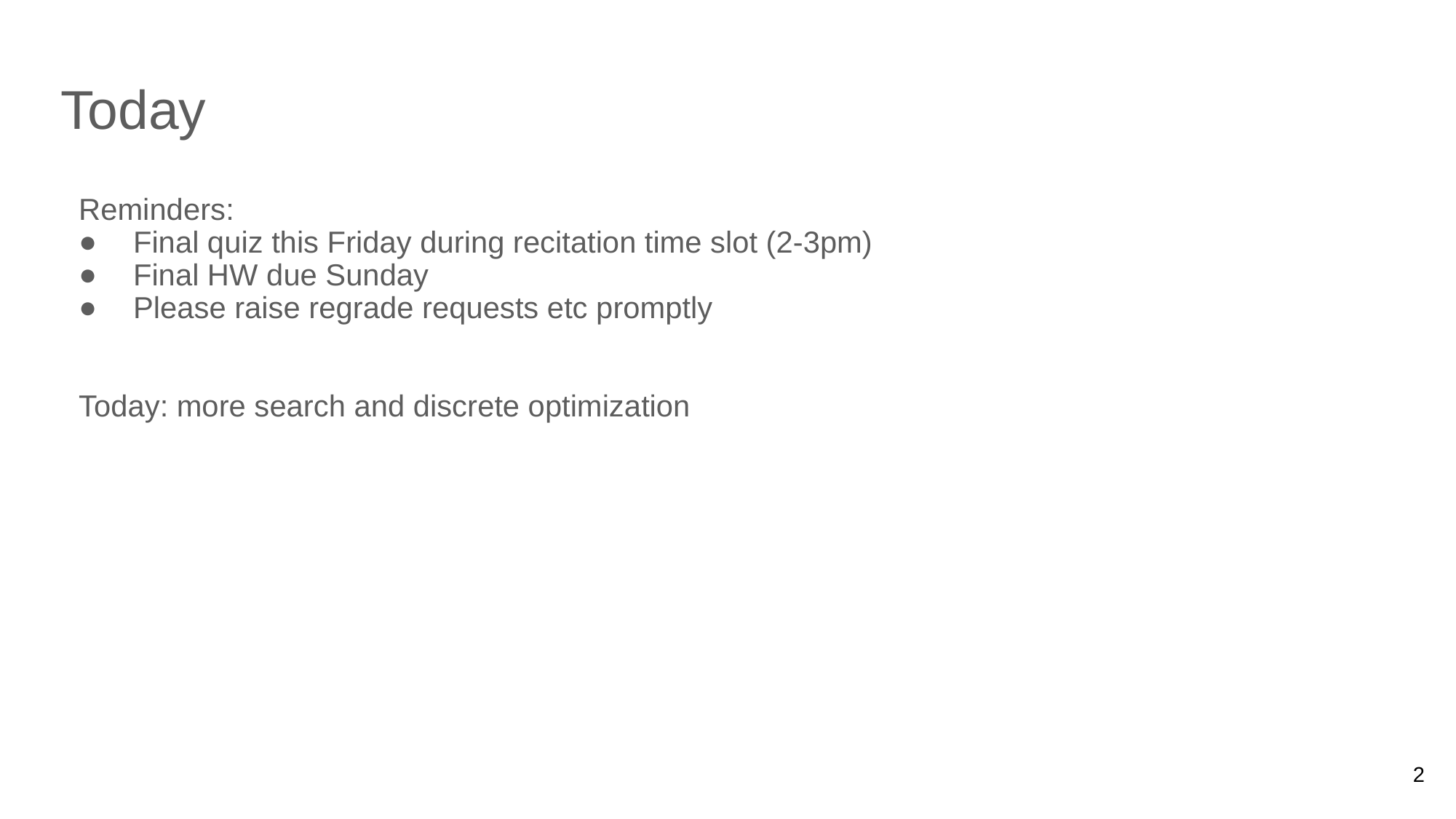

# Today
Reminders:
Final quiz this Friday during recitation time slot (2-3pm)
Final HW due Sunday
Please raise regrade requests etc promptly

Today: more search and discrete optimization
2